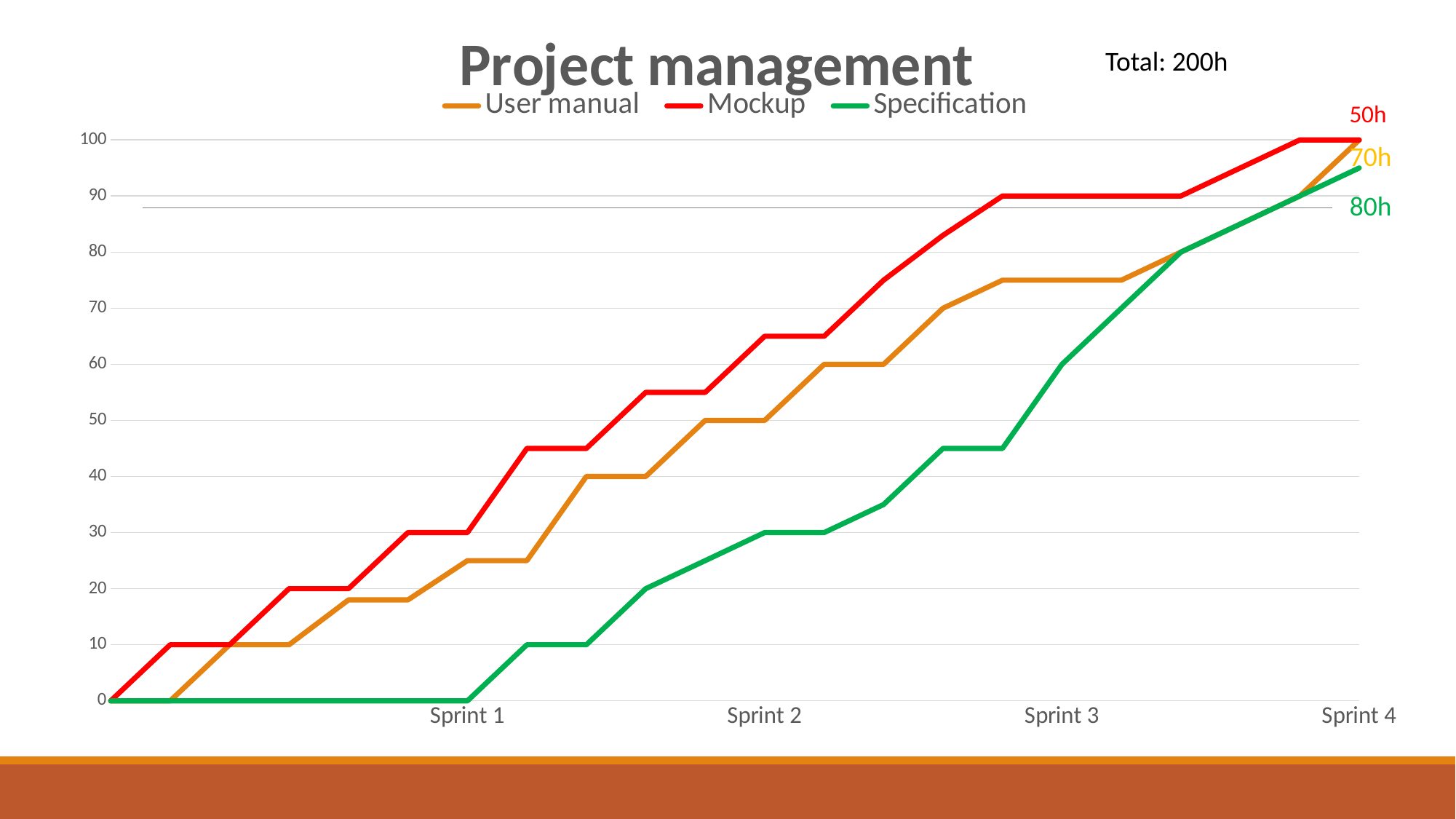

### Chart: Project management

| Category | User manual | Mockup | Specification |
|---|---|---|---|
|  | 0.0 | 0.0 | 0.0 |
|  | 0.0 | 10.0 | 0.0 |
|  | 10.0 | 10.0 | 0.0 |
|  | 10.0 | 20.0 | 0.0 |
|  | 18.0 | 20.0 | 0.0 |
|  | 18.0 | 30.0 | 0.0 |
| Sprint 1 | 25.0 | 30.0 | 0.0 |
|  | 25.0 | 45.0 | 10.0 |
|  | 40.0 | 45.0 | 10.0 |
|  | 40.0 | 55.0 | 20.0 |
|  | 50.0 | 55.0 | 25.0 |
| Sprint 2 | 50.0 | 65.0 | 30.0 |
|  | 60.0 | 65.0 | 30.0 |
|  | 60.0 | 75.0 | 35.0 |
|  | 70.0 | 83.0 | 45.0 |
|  | 75.0 | 90.0 | 45.0 |
| Sprint 3 | 75.0 | 90.0 | 60.0 |
|  | 75.0 | 90.0 | 70.0 |
|  | 80.0 | 90.0 | 80.0 |
|  | 85.0 | 95.0 | 85.0 |
|  | 90.0 | 100.0 | 90.0 |
| Sprint 4 | 100.0 | 100.0 | 95.0 |
Total: 200h

50h
70h
80h